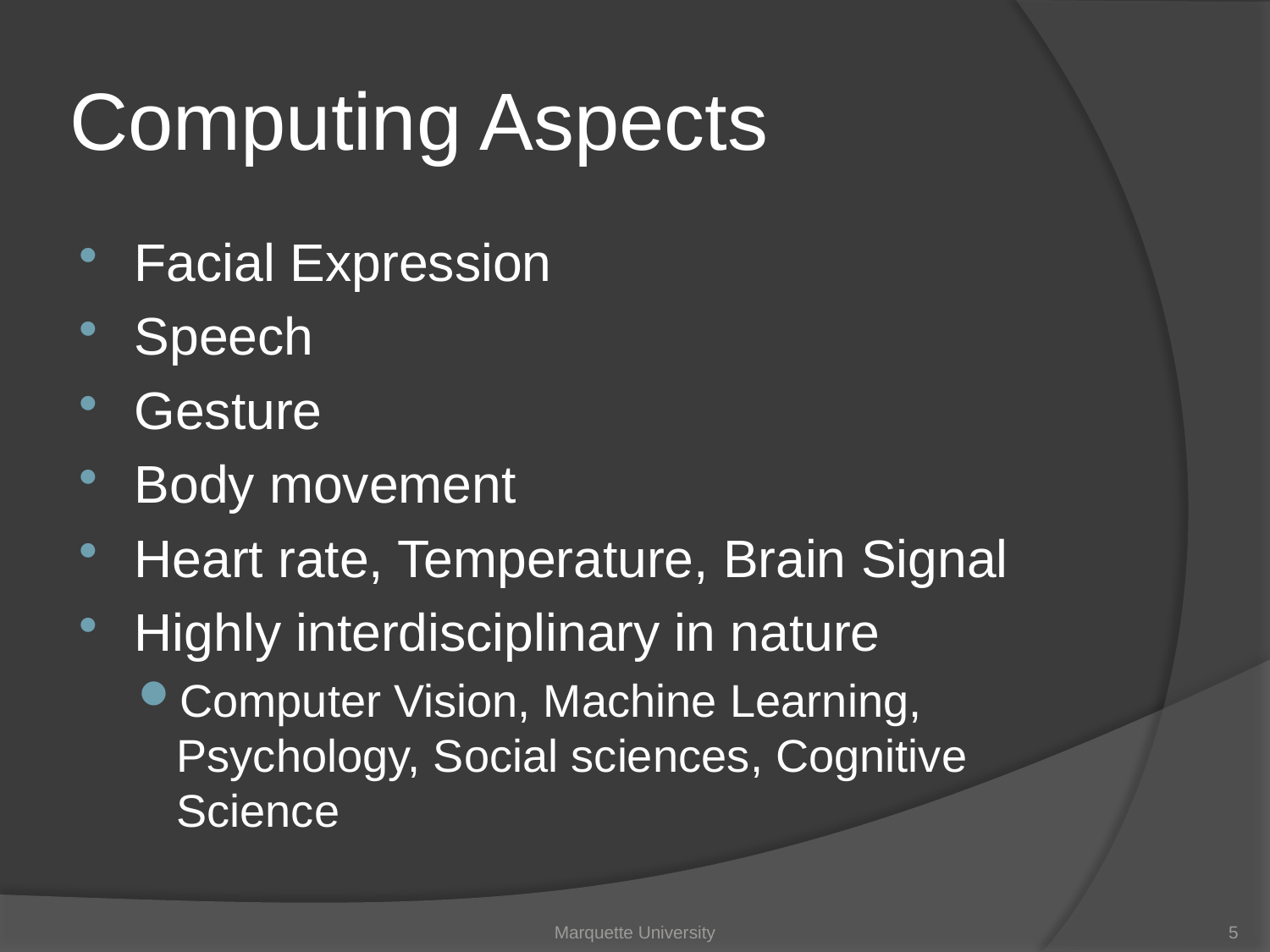

# Computing Aspects
Facial Expression
Speech
Gesture
Body movement
Heart rate, Temperature, Brain Signal
Highly interdisciplinary in nature
Computer Vision, Machine Learning, Psychology, Social sciences, Cognitive Science

Marquette University
5